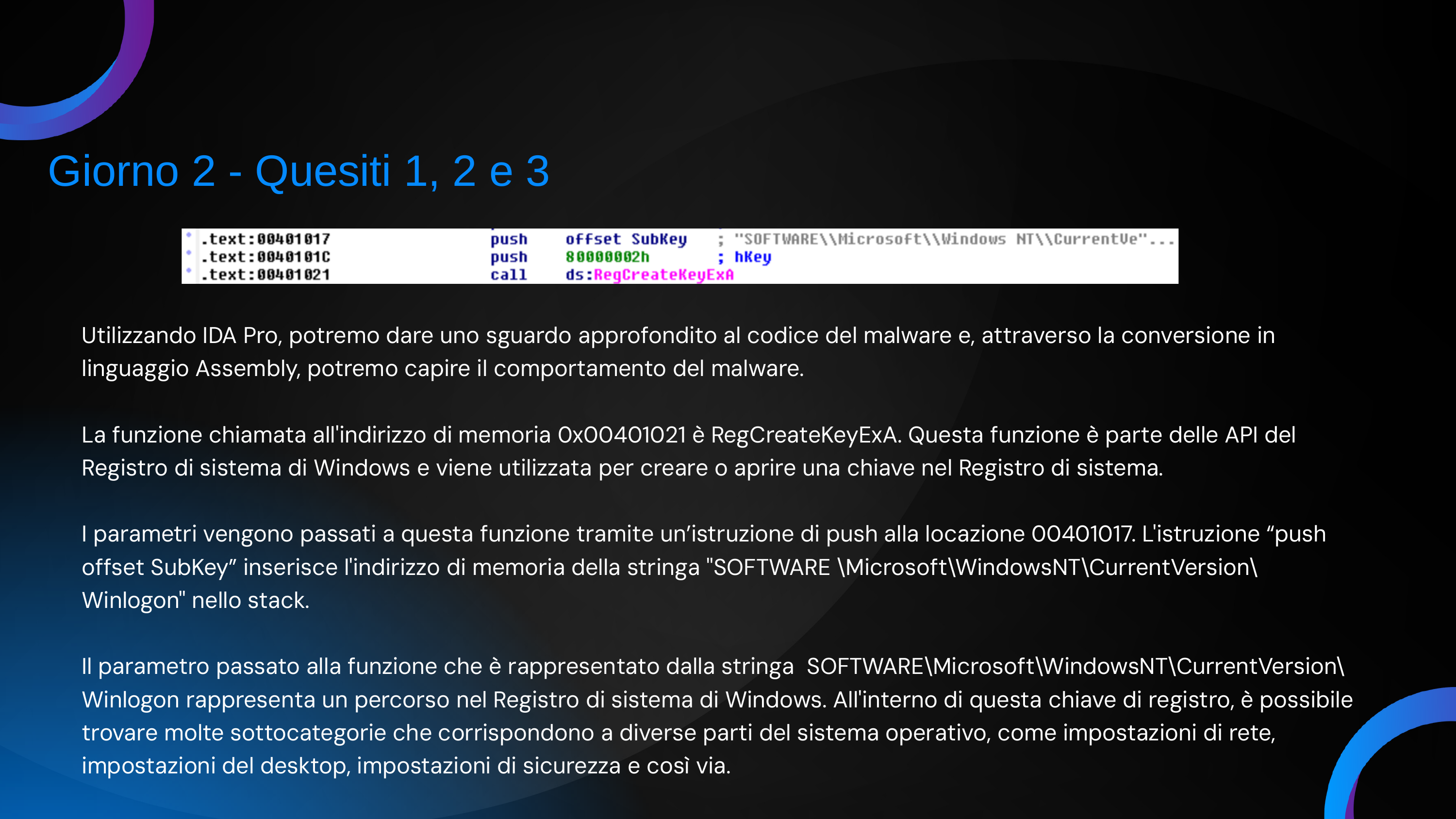

Giorno 2 - Quesiti 1, 2 e 3

Utilizzando IDA Pro, potremo dare uno sguardo approfondito al codice del malware e, attraverso la conversione in linguaggio Assembly, potremo capire il comportamento del malware.

La funzione chiamata all'indirizzo di memoria 0x00401021 è RegCreateKeyExA. Questa funzione è parte delle API del Registro di sistema di Windows e viene utilizzata per creare o aprire una chiave nel Registro di sistema.

I parametri vengono passati a questa funzione tramite un’istruzione di push alla locazione 00401017. L'istruzione “push offset SubKey” inserisce l'indirizzo di memoria della stringa "SOFTWARE \Microsoft\WindowsNT\CurrentVersion\Winlogon" nello stack.

Il parametro passato alla funzione che è rappresentato dalla stringa  SOFTWARE\Microsoft\WindowsNT\CurrentVersion\Winlogon rappresenta un percorso nel Registro di sistema di Windows. All'interno di questa chiave di registro, è possibile trovare molte sottocategorie che corrispondono a diverse parti del sistema operativo, come impostazioni di rete, impostazioni del desktop, impostazioni di sicurezza e così via.